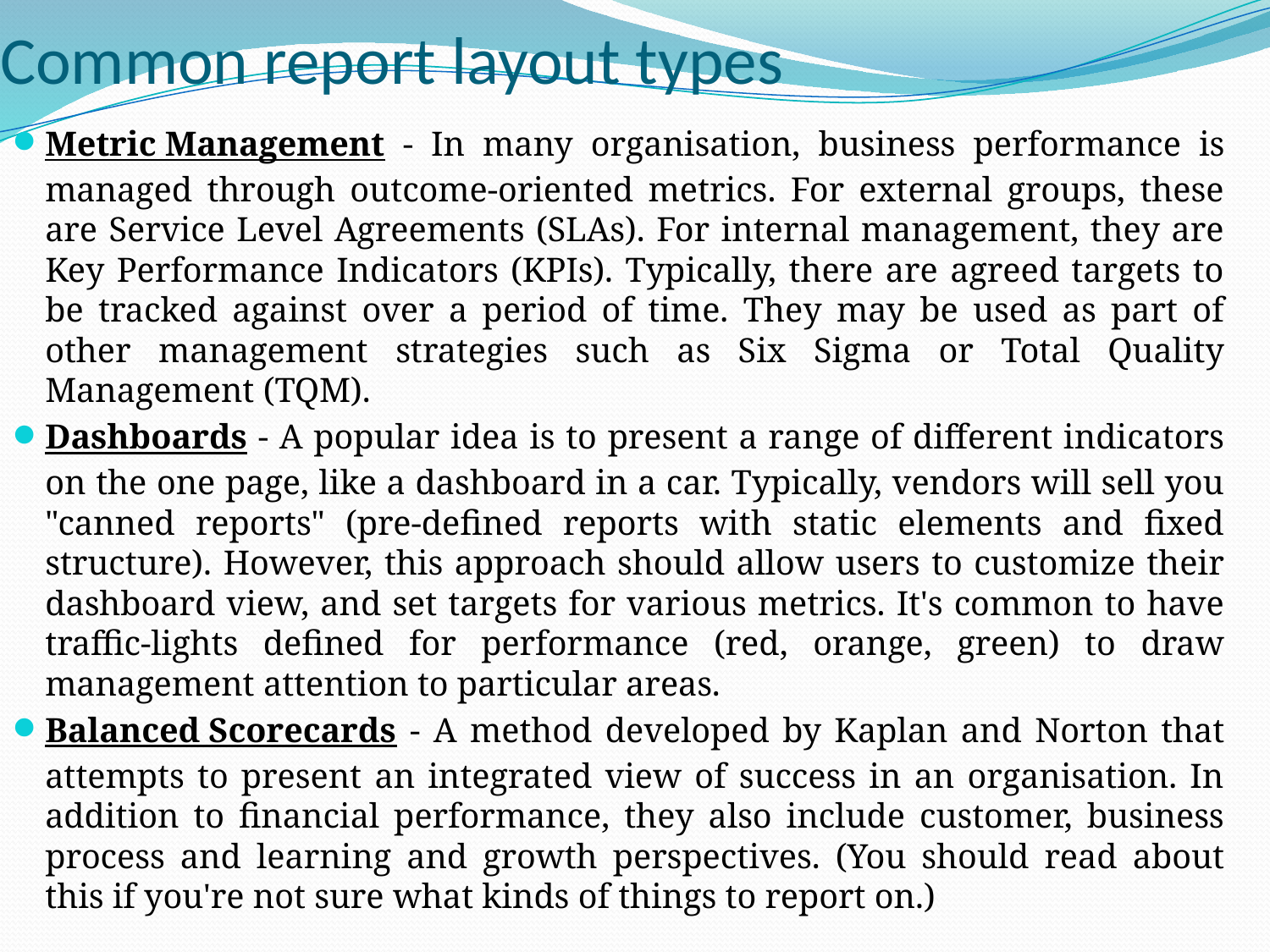

# Common report layout types
Metric Management - In many organisation, business performance is managed through outcome-oriented metrics. For external groups, these are Service Level Agreements (SLAs). For internal management, they are Key Performance Indicators (KPIs). Typically, there are agreed targets to be tracked against over a period of time. They may be used as part of other management strategies such as Six Sigma or Total Quality Management (TQM).
Dashboards - A popular idea is to present a range of different indicators on the one page, like a dashboard in a car. Typically, vendors will sell you "canned reports" (pre-defined reports with static elements and fixed structure). However, this approach should allow users to customize their dashboard view, and set targets for various metrics. It's common to have traffic-lights defined for performance (red, orange, green) to draw management attention to particular areas.
Balanced Scorecards - A method developed by Kaplan and Norton that attempts to present an integrated view of success in an organisation. In addition to financial performance, they also include customer, business process and learning and growth perspectives. (You should read about this if you're not sure what kinds of things to report on.)